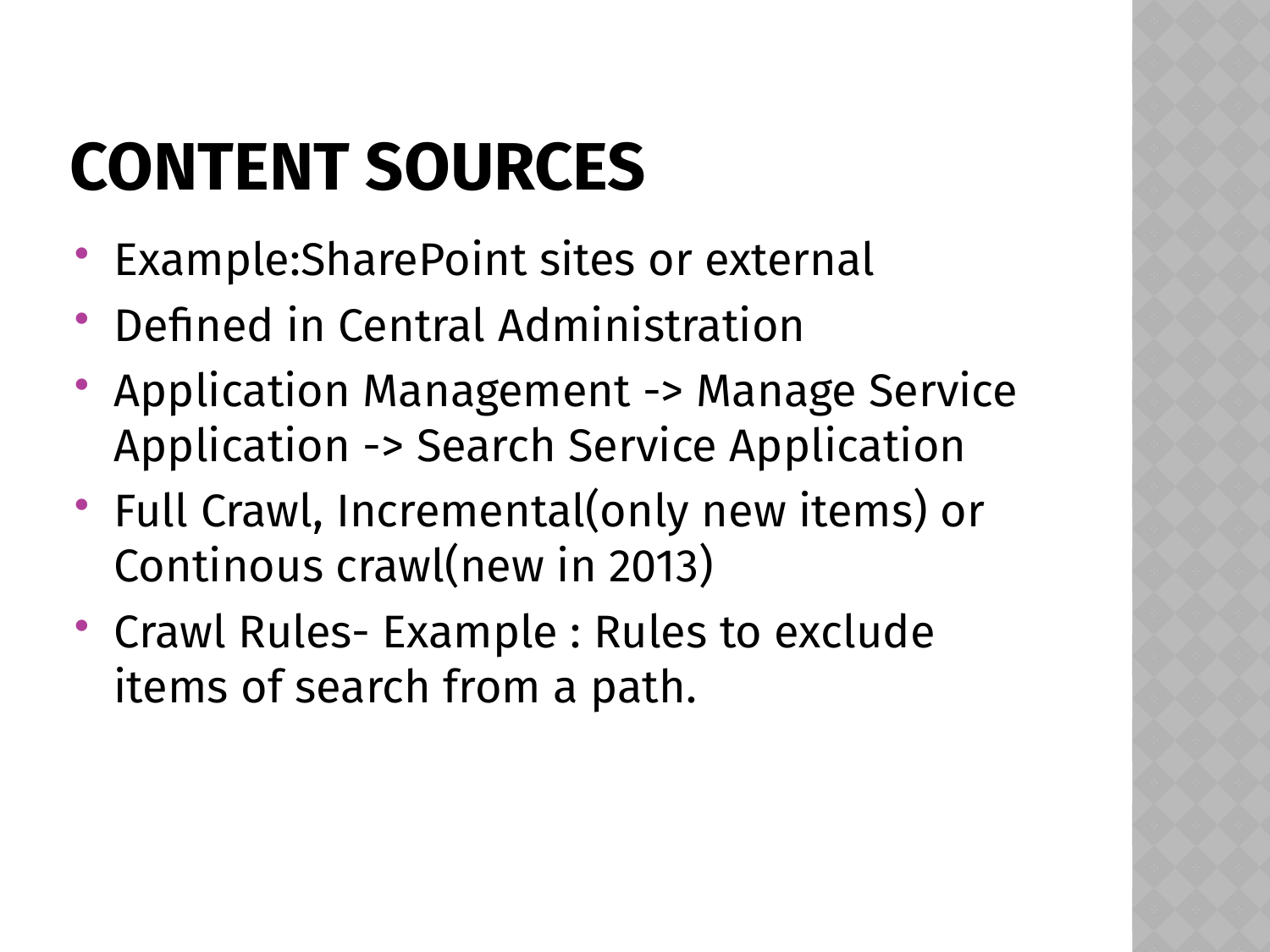

# Content sources
Example:SharePoint sites or external
Defined in Central Administration
Application Management -> Manage Service Application -> Search Service Application
Full Crawl, Incremental(only new items) or Continous crawl(new in 2013)
Crawl Rules- Example : Rules to exclude items of search from a path.